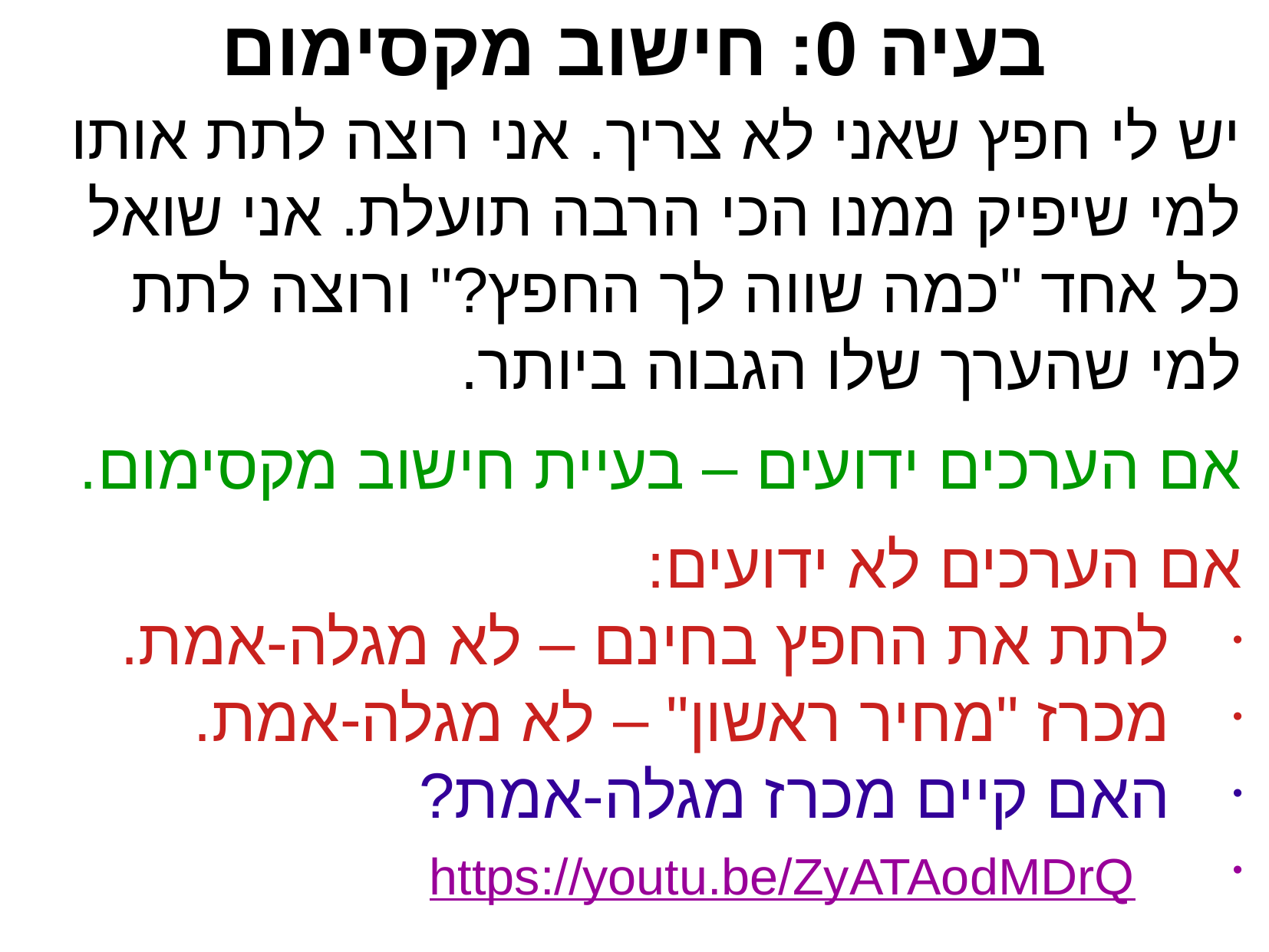

בעיה 0: חישוב מקסימום
יש לי חפץ שאני לא צריך. אני רוצה לתת אותו למי שיפיק ממנו הכי הרבה תועלת. אני שואל כל אחד "כמה שווה לך החפץ?" ורוצה לתת למי שהערך שלו הגבוה ביותר.
אם הערכים ידועים – בעיית חישוב מקסימום.
אם הערכים לא ידועים:
לתת את החפץ בחינם – לא מגלה-אמת.
מכרז "מחיר ראשון" – לא מגלה-אמת.
האם קיים מכרז מגלה-אמת?
  https://youtu.be/ZyATAodMDrQ